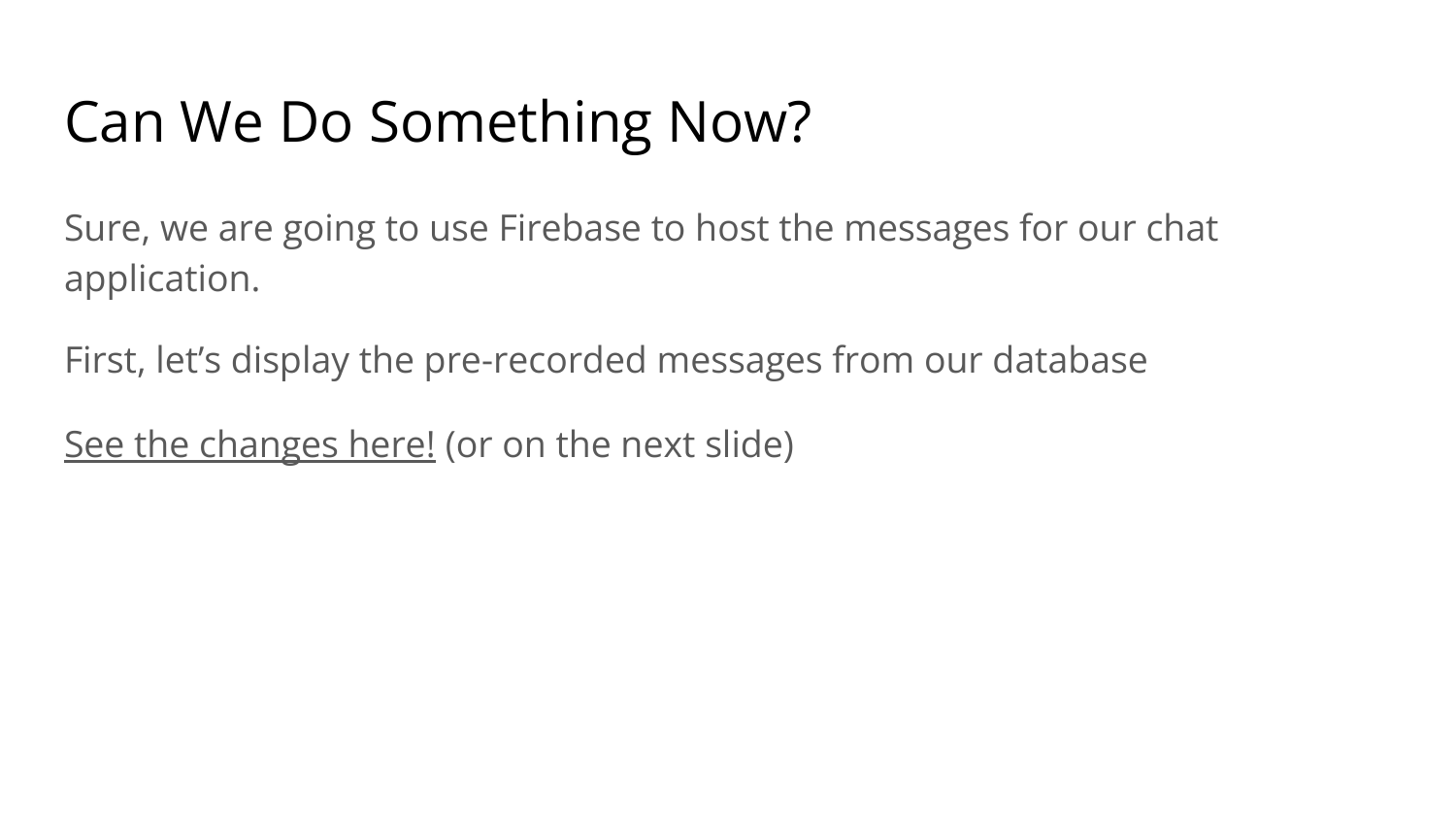

# Can We Do Something Now?
Sure, we are going to use Firebase to host the messages for our chat application.
First, let’s display the pre-recorded messages from our database
See the changes here! (or on the next slide)